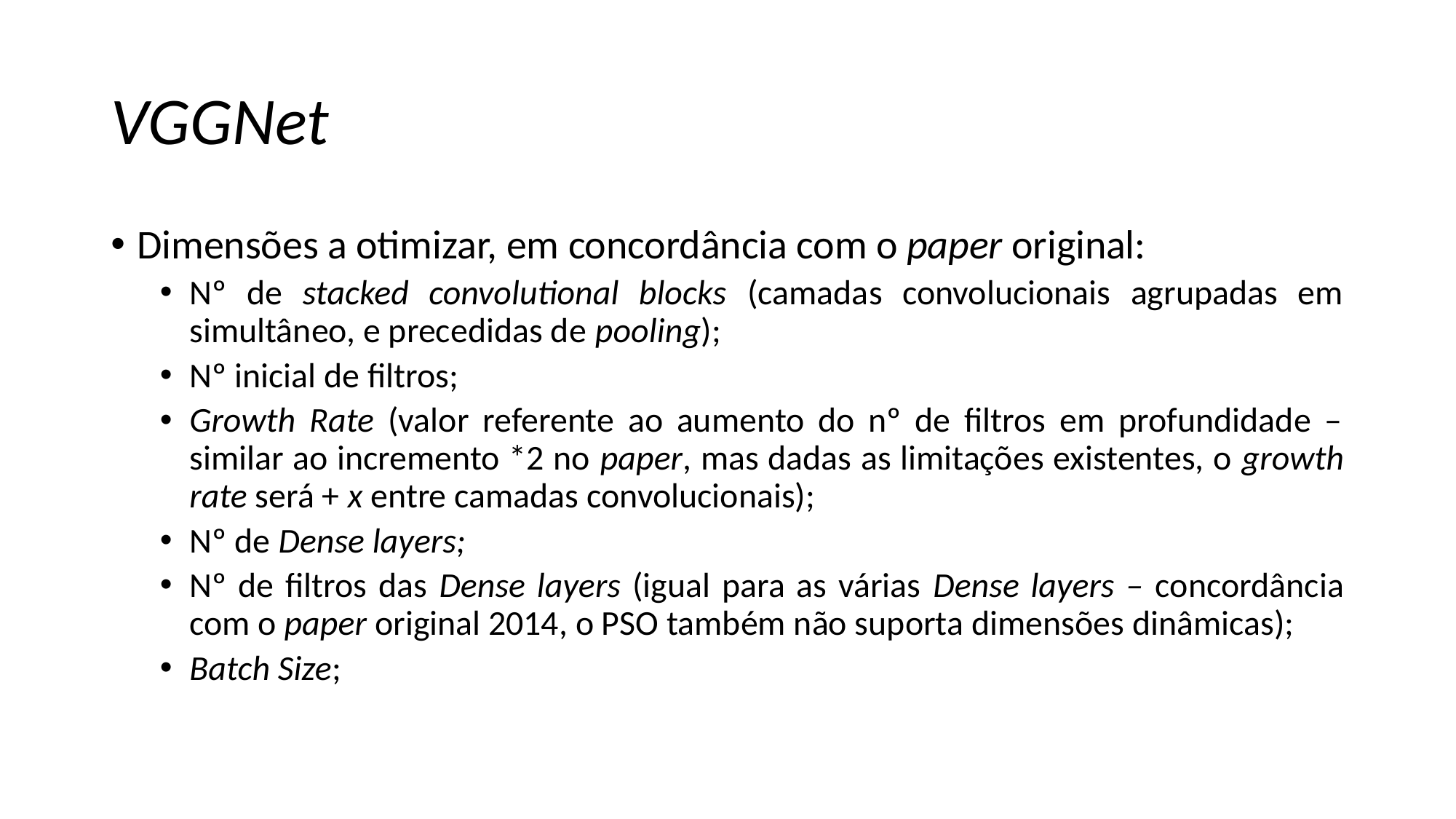

# VGGNet
Dimensões a otimizar, em concordância com o paper original:
Nº de stacked convolutional blocks (camadas convolucionais agrupadas em simultâneo, e precedidas de pooling);
Nº inicial de filtros;
Growth Rate (valor referente ao aumento do nº de filtros em profundidade – similar ao incremento *2 no paper, mas dadas as limitações existentes, o growth rate será + x entre camadas convolucionais);
Nº de Dense layers;
Nº de filtros das Dense layers (igual para as várias Dense layers – concordância com o paper original 2014, o PSO também não suporta dimensões dinâmicas);
Batch Size;